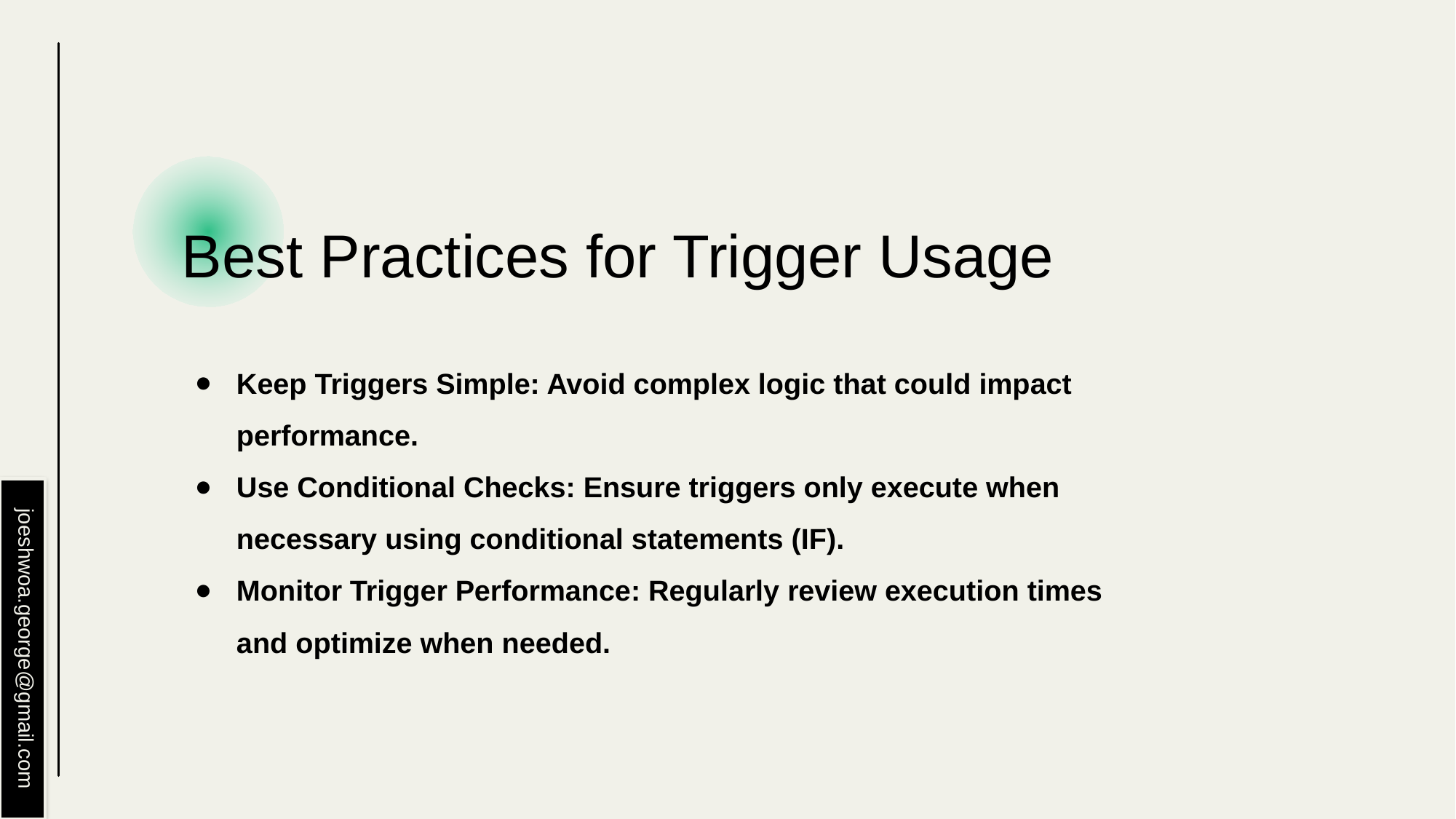

# Best Practices for Trigger Usage
Keep Triggers Simple: Avoid complex logic that could impact performance.
Use Conditional Checks: Ensure triggers only execute when necessary using conditional statements (IF).
Monitor Trigger Performance: Regularly review execution times and optimize when needed.
joeshwoa.george@gmail.com